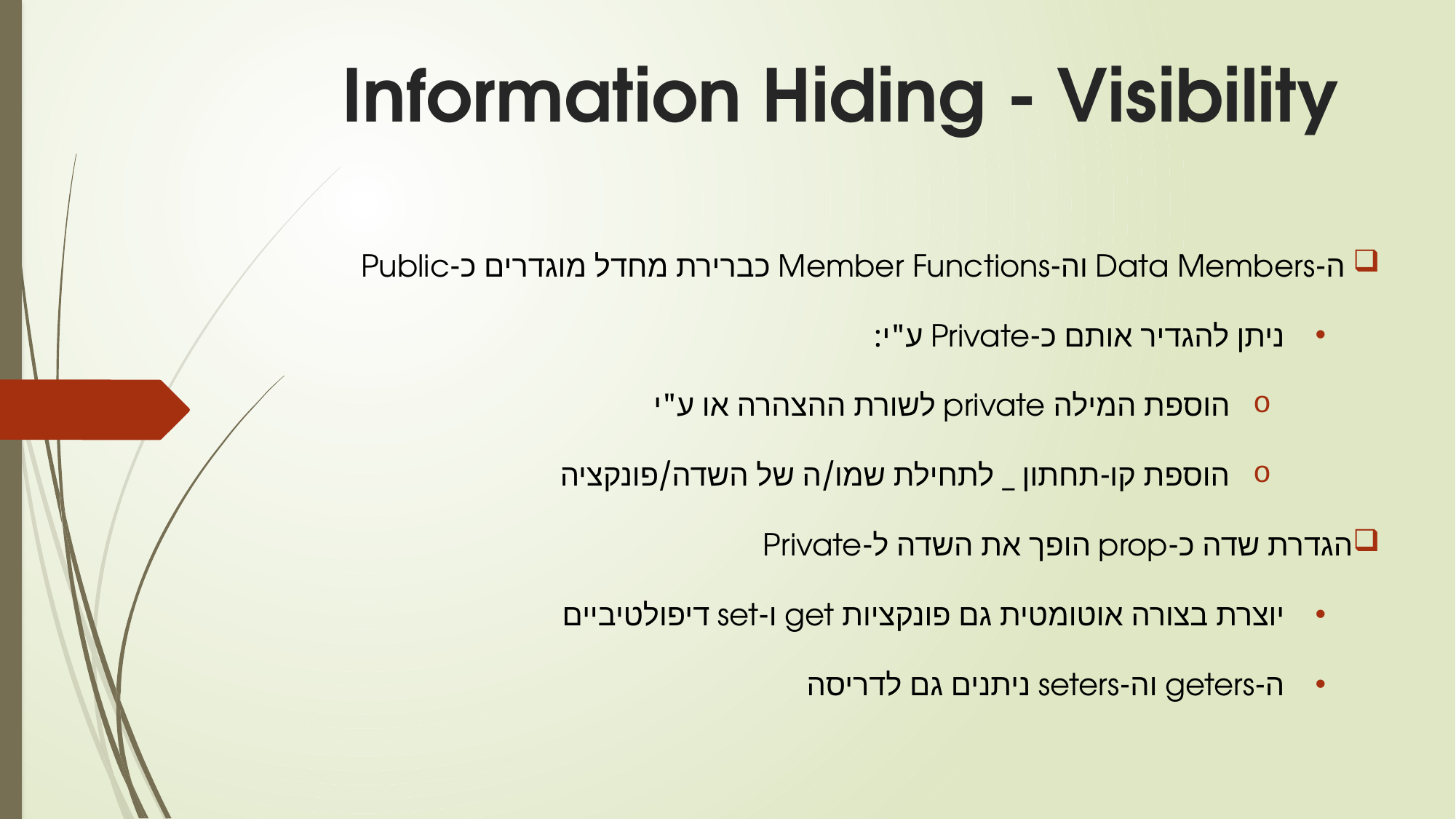

# Information Hiding - Visibility
 ה-Data Members וה-Member Functions כברירת מחדל מוגדרים כ-Public
ניתן להגדיר אותם כ-Private ע"י:
הוספת המילה private לשורת ההצהרה או ע"י
הוספת קו-תחתון _ לתחילת שמו/ה של השדה/פונקציה
הגדרת שדה כ-prop הופך את השדה ל-Private
יוצרת בצורה אוטומטית גם פונקציות get ו-set דיפולטיביים
ה-geters וה-seters ניתנים גם לדריסה